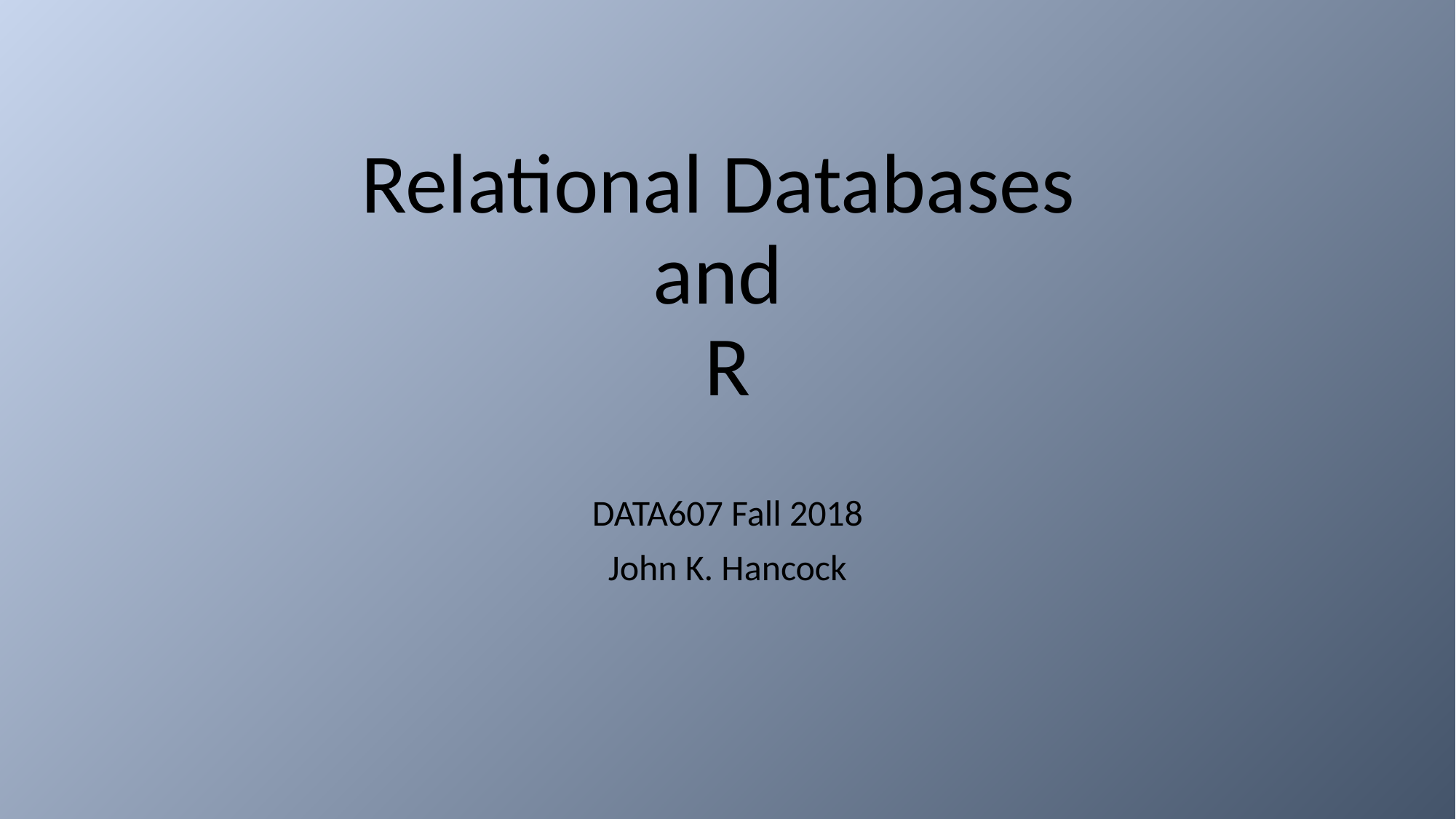

# Relational Databases and R

DATA607 Fall 2018
John K. Hancock